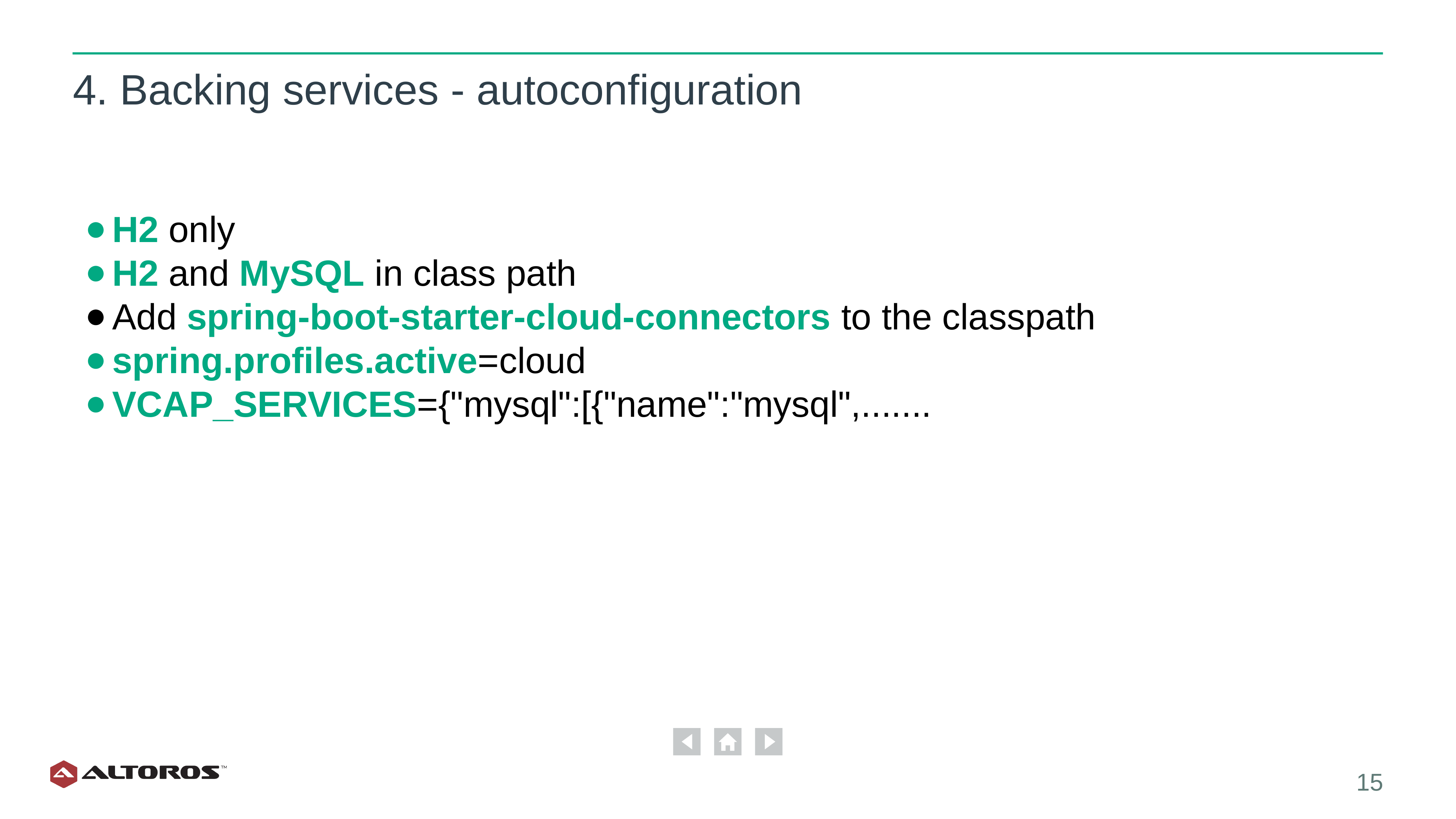

# 4. Backing services - autoconfiguration

H2 only
H2 and MySQL in class path
Add spring-boot-starter-cloud-connectors to the classpath
spring.profiles.active=cloud
VCAP_SERVICES={"mysql":[{"name":"mysql",.......

15